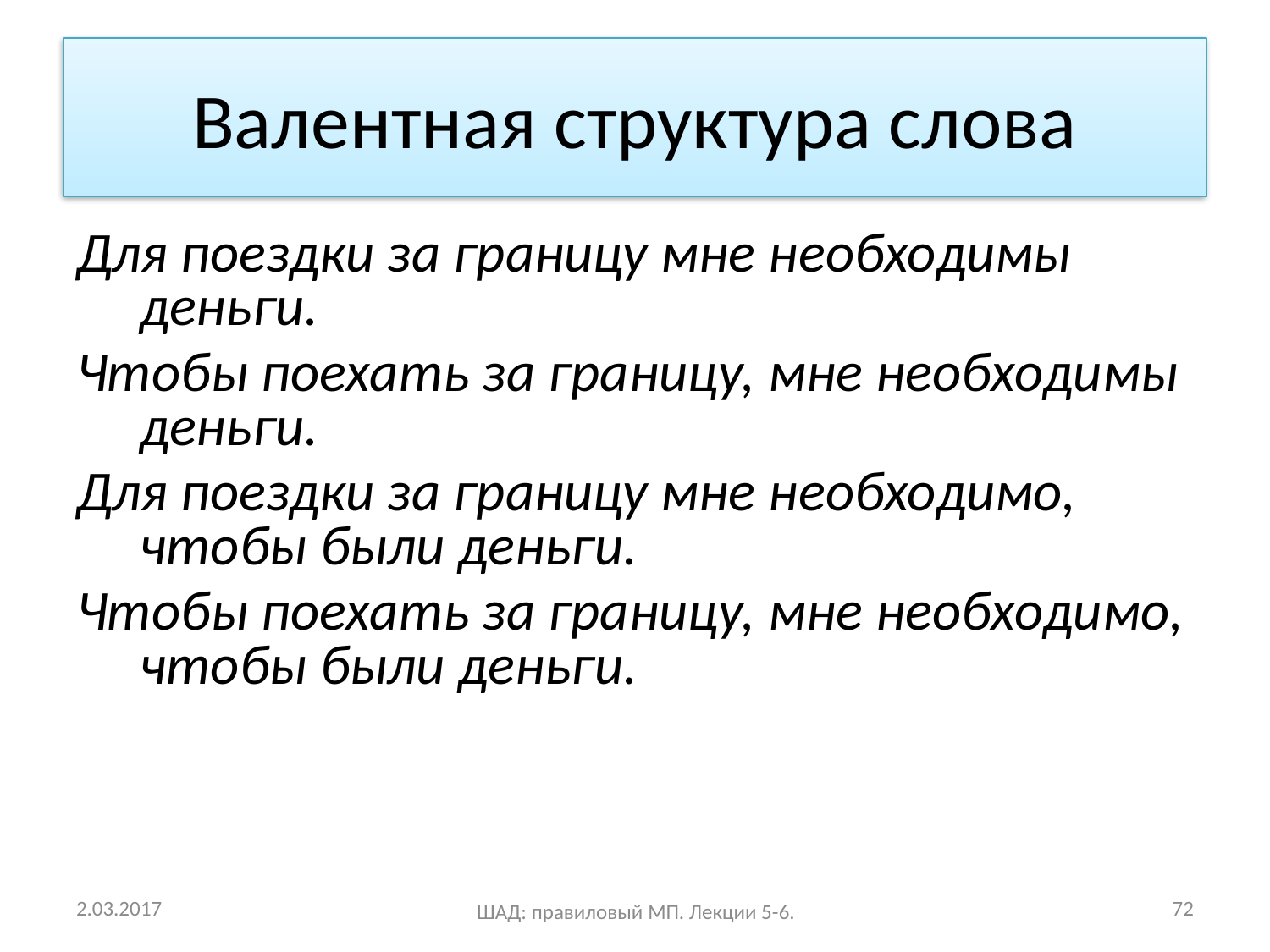

# Валентная структура слова
Для поездки за границу мне необходимы деньги.
Чтобы поехать за границу, мне необходимы деньги.
Для поездки за границу мне необходимо, чтобы были деньги.
Чтобы поехать за границу, мне необходимо, чтобы были деньги.

2.03.2017
72
ШАД: правиловый МП. Лекции 5-6.